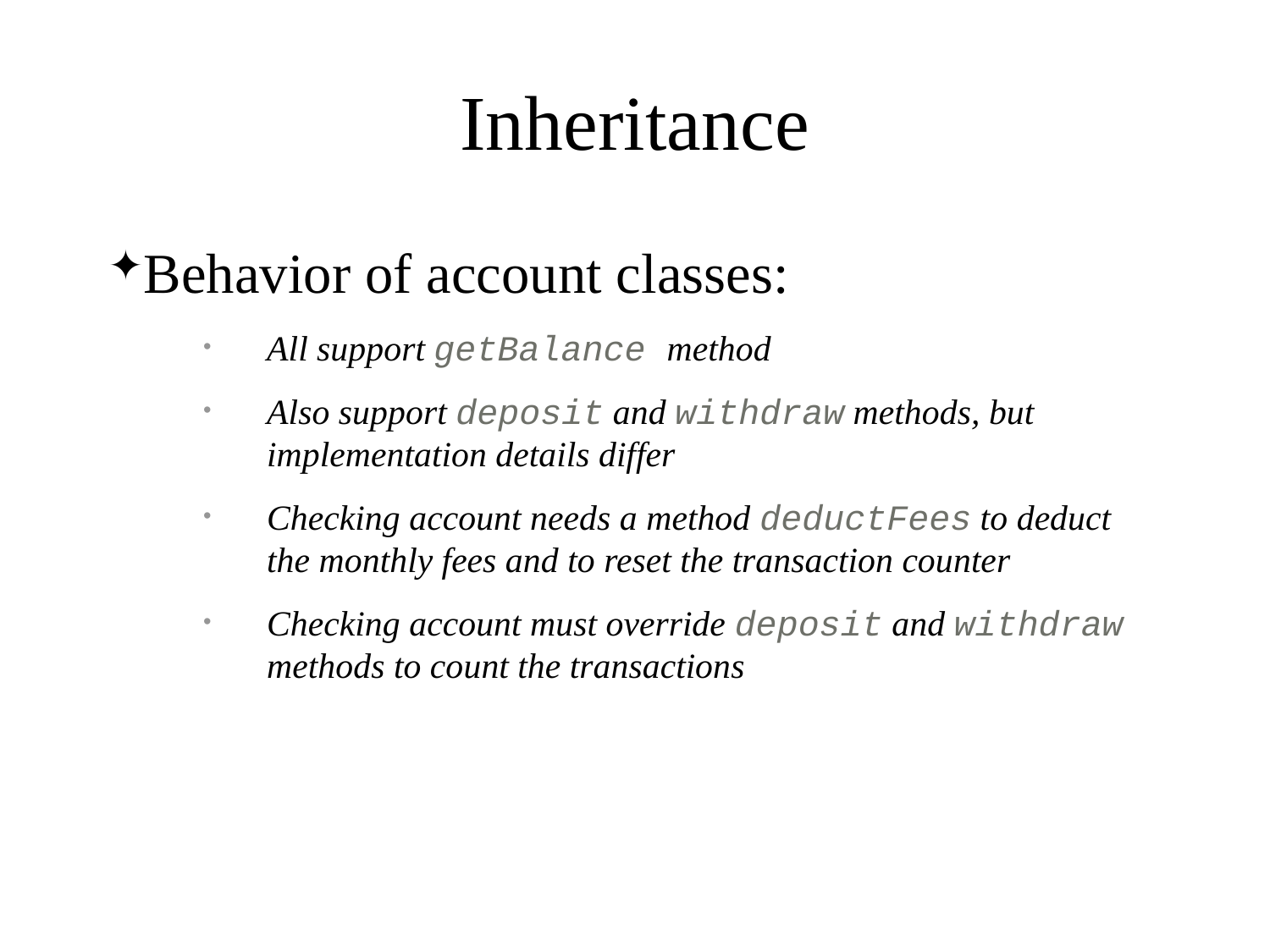

# Inheritance
Behavior of account classes:
All support getBalance method
Also support deposit and withdraw methods, but implementation details differ
Checking account needs a method deductFees to deduct the monthly fees and to reset the transaction counter
Checking account must override deposit and withdraw methods to count the transactions